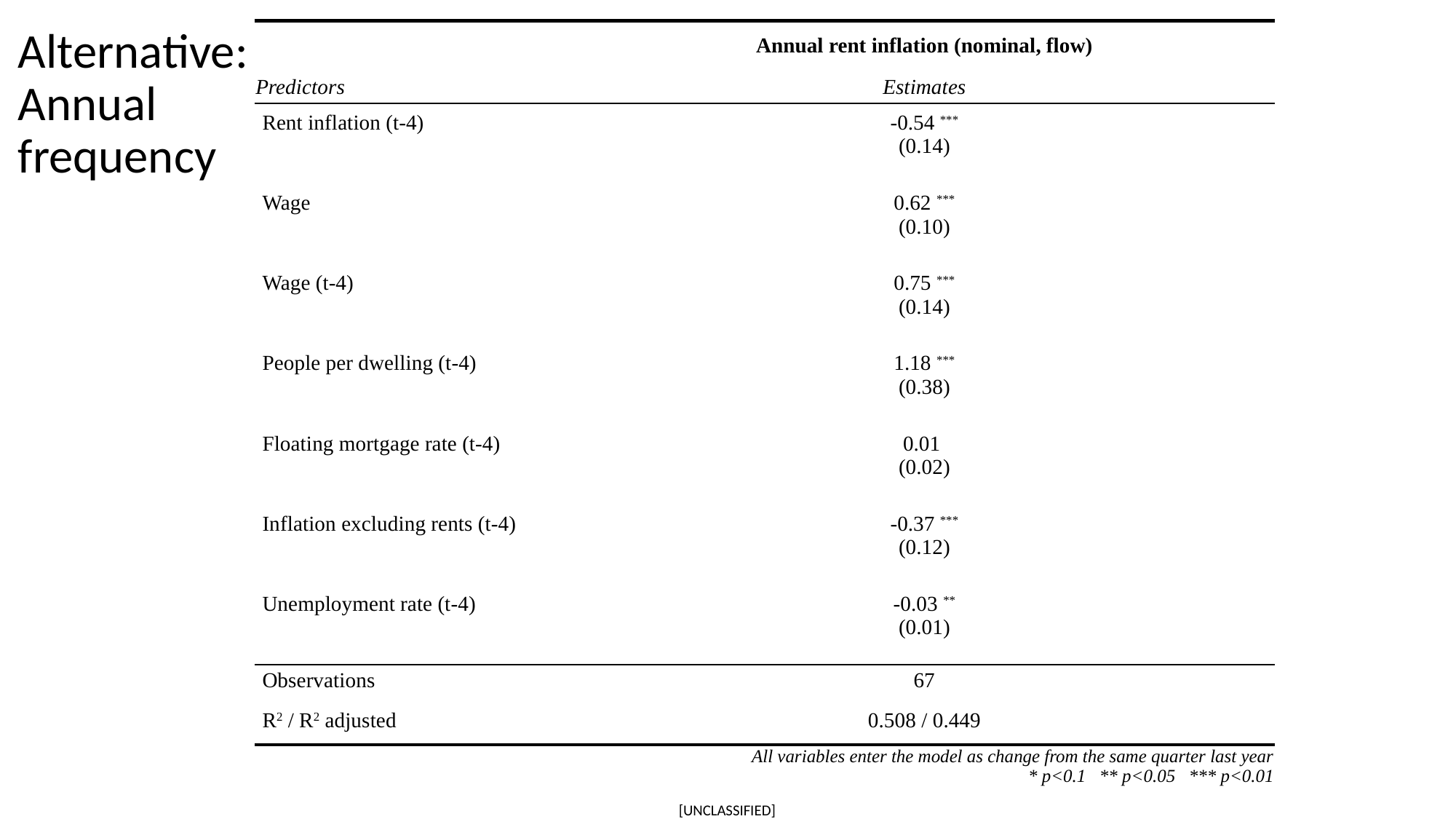

Alternative:  Annual frequency
|  | Annual rent inflation (nominal, flow) |
| --- | --- |
| Predictors | Estimates |
| Rent inflation (t-4) | -0.54 \*\*\* (0.14) |
| Wage | 0.62 \*\*\* (0.10) |
| Wage (t-4) | 0.75 \*\*\* (0.14) |
| People per dwelling (t-4) | 1.18 \*\*\* (0.38) |
| Floating mortgage rate (t-4) | 0.01 (0.02) |
| Inflation excluding rents (t-4) | -0.37 \*\*\* (0.12) |
| Unemployment rate (t-4) | -0.03 \*\* (0.01) |
| Observations | 67 |
| R2 / R2 adjusted | 0.508 / 0.449 |
| All variables enter the model as change from the same quarter last year \* p<0.1   \*\* p<0.05   \*\*\* p<0.01 |  |